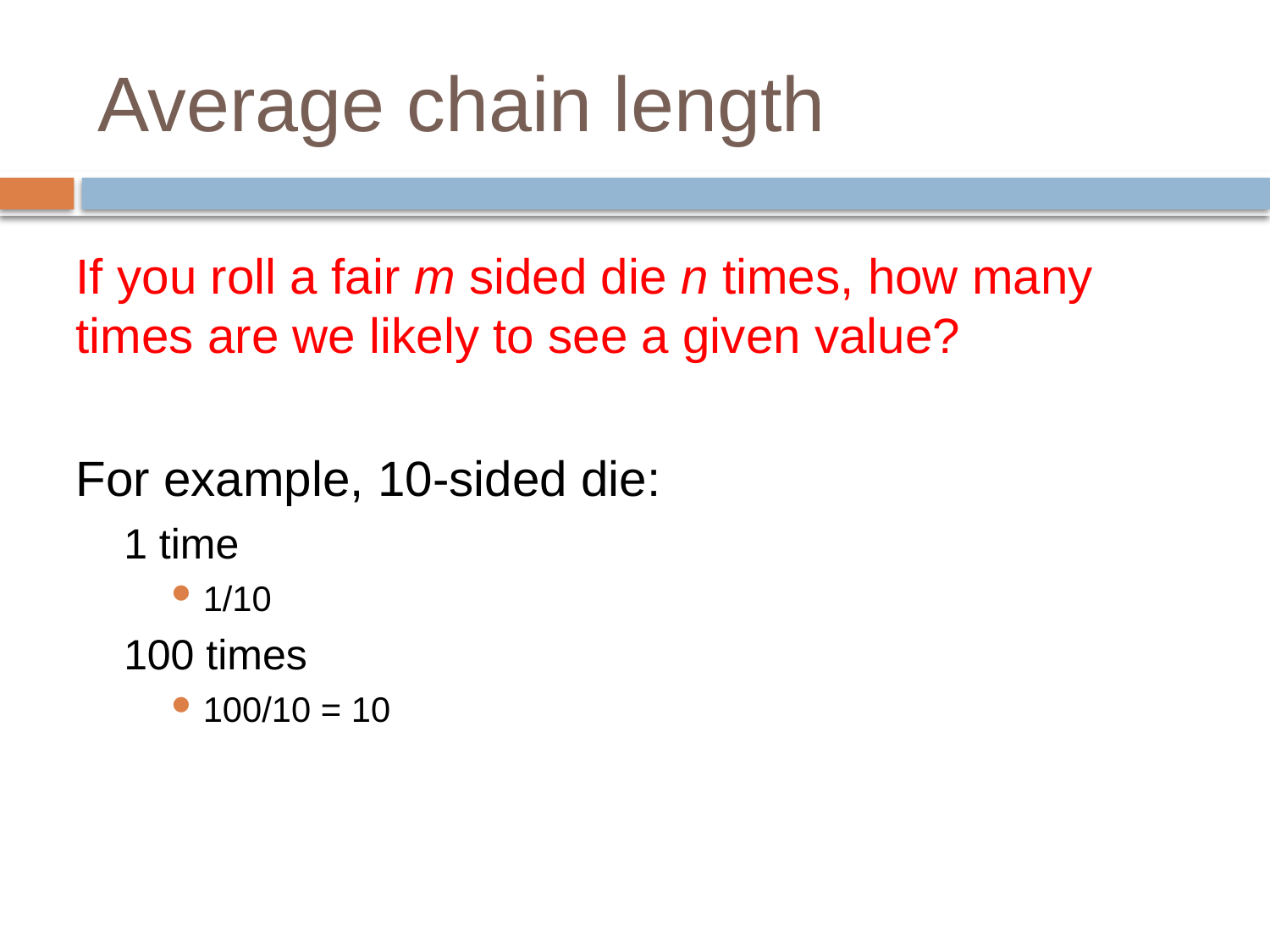

# Average chain length
If you roll a fair m sided die n times, how many times are we likely to see a given value?

For example, 10-sided die:
1 time
1/10
100 times
100/10 = 10